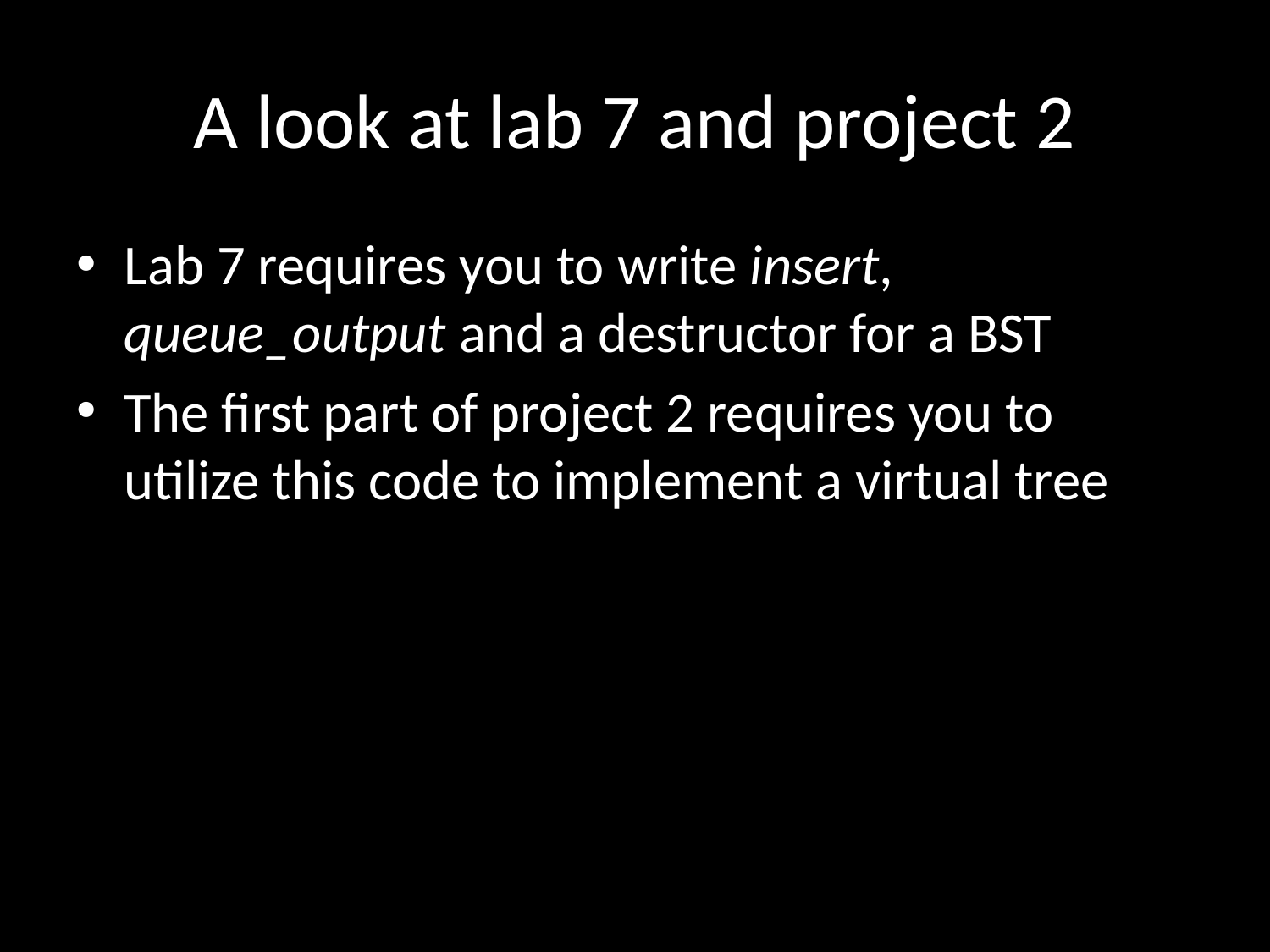

# A look at lab 7 and project 2
Lab 7 requires you to write insert, queue_output and a destructor for a BST
The first part of project 2 requires you to utilize this code to implement a virtual tree